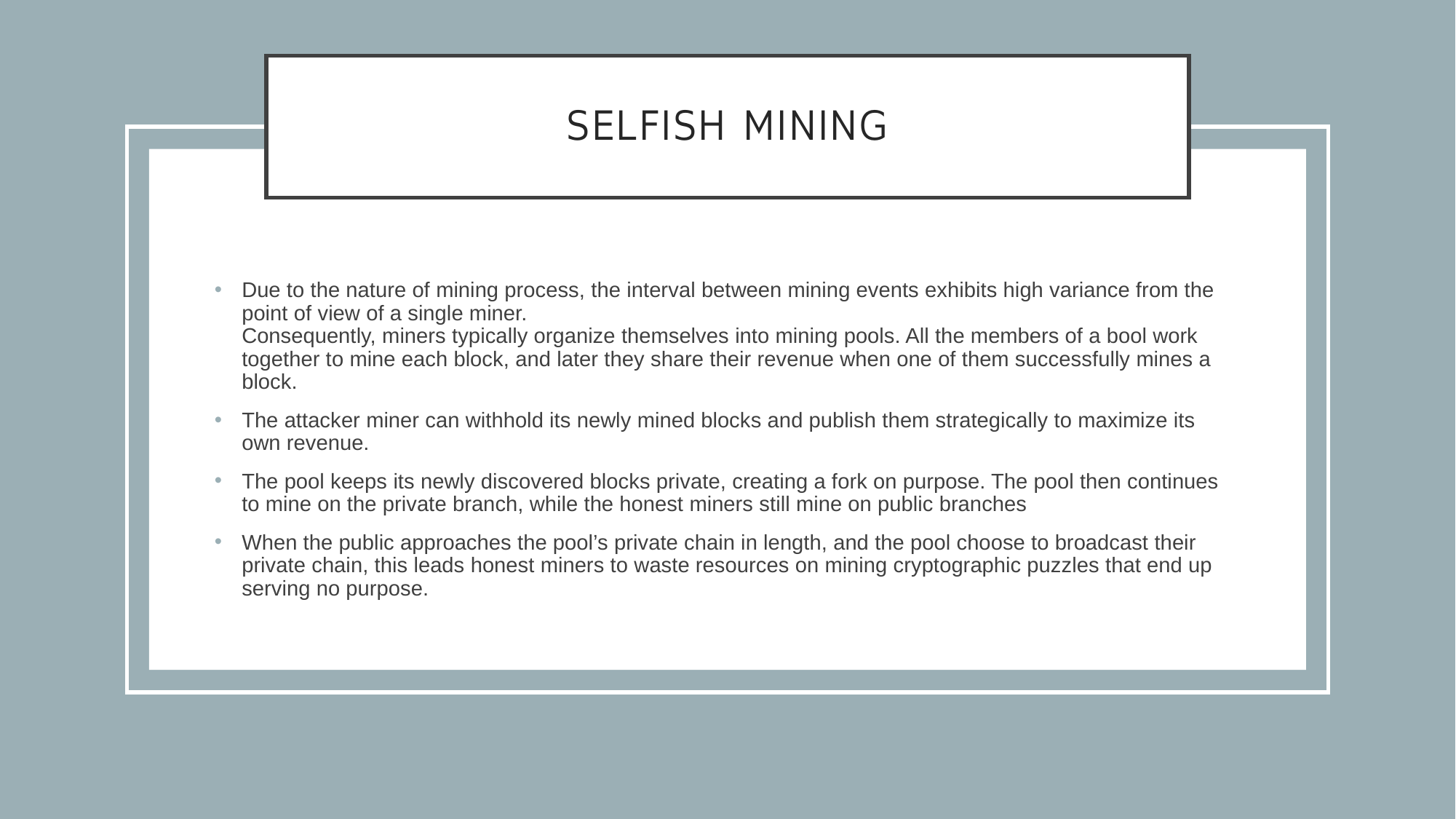

# Selfish mining

Due to the nature of mining process, the interval between mining events exhibits high variance from the point of view of a single miner.
Consequently, miners typically organize themselves into mining pools. All the members of a bool work together to mine each block, and later they share their revenue when one of them successfully mines a block.
The attacker miner can withhold its newly mined blocks and publish them strategically to maximize its own revenue.
The pool keeps its newly discovered blocks private, creating a fork on purpose. The pool then continues to mine on the private branch, while the honest miners still mine on public branches
When the public approaches the pool’s private chain in length, and the pool choose to broadcast their private chain, this leads honest miners to waste resources on mining cryptographic puzzles that end up serving no purpose.